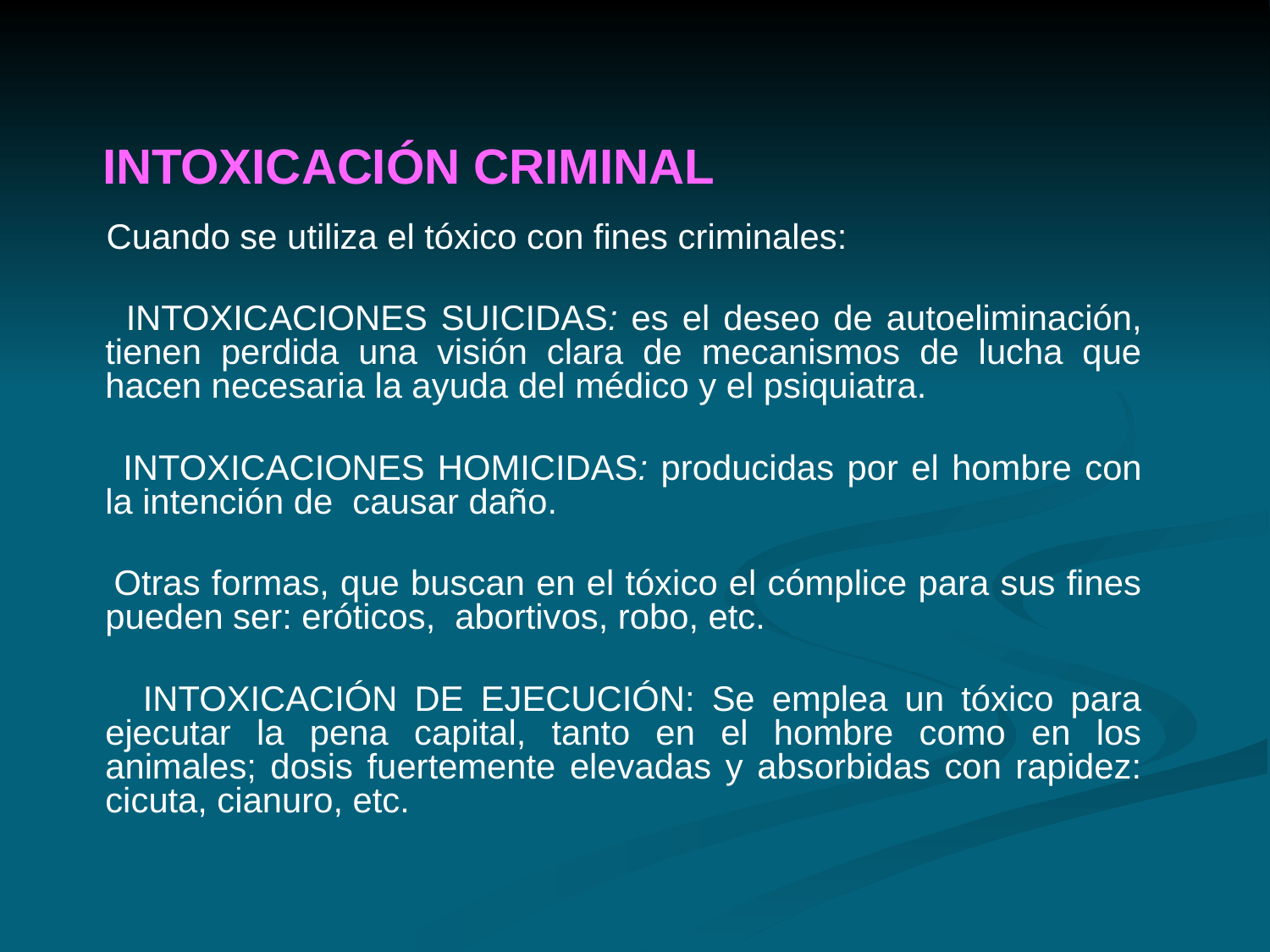

INTOXICACIÓN CRIMINAL

     Cuando se utiliza el tóxico con fines criminales:

     INTOXICACIONES SUICIDAS: es el deseo de autoeliminación, tienen perdida una visión clara de mecanismos de lucha que hacen necesaria la ayuda del médico y el psiquiatra.

     INTOXICACIONES HOMICIDAS: producidas por el hombre con la intención de  causar daño.

     Otras formas, que buscan en el tóxico el cómplice para sus fines pueden ser: eróticos,  abortivos, robo, etc.

     INTOXICACIÓN DE EJECUCIÓN: Se emplea un tóxico para ejecutar la pena capital, tanto en el hombre como en los animales; dosis fuertemente elevadas y absorbidas con rapidez: cicuta, cianuro, etc.